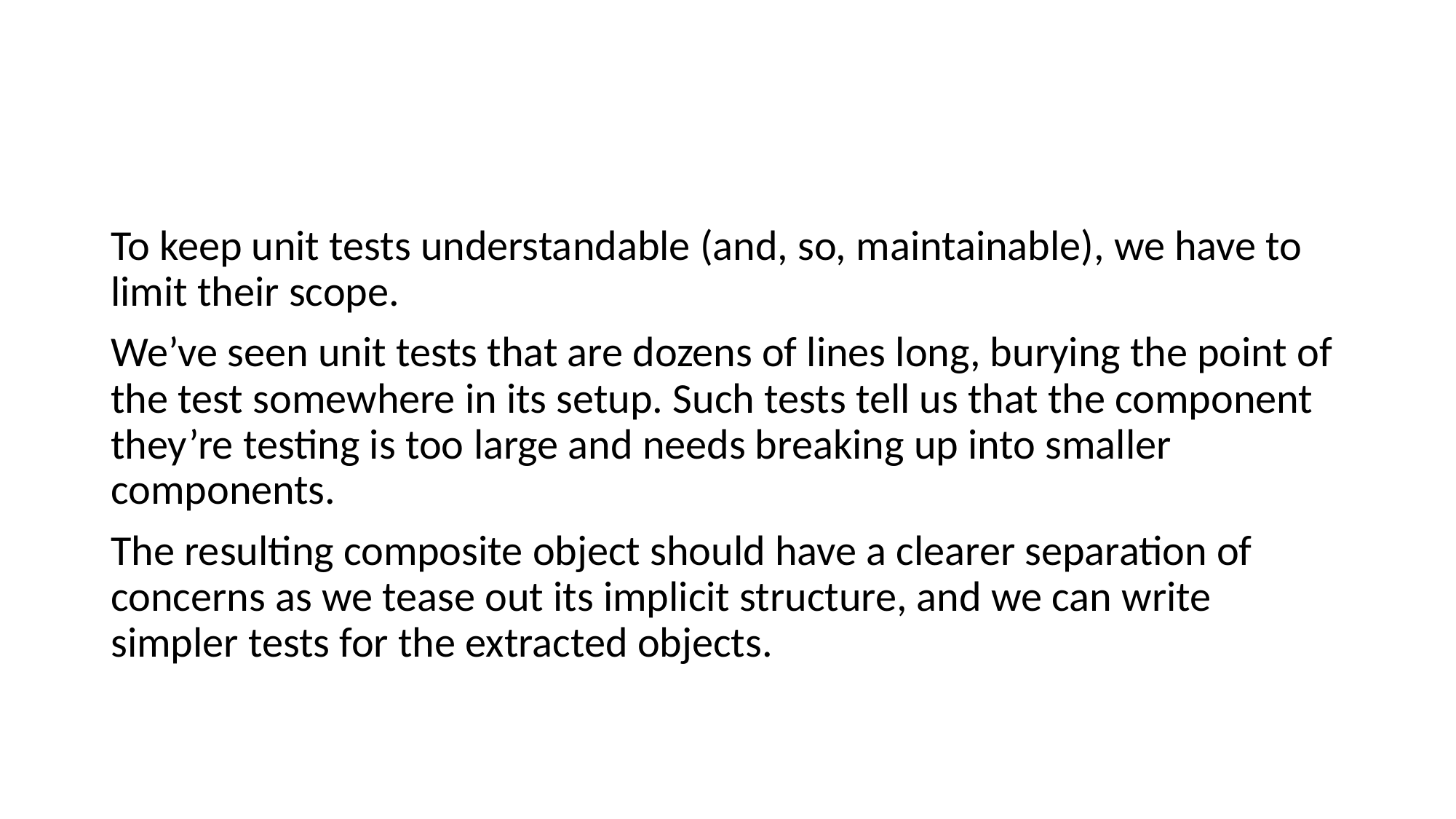

#
To keep unit tests understandable (and, so, maintainable), we have to limit their scope.
We’ve seen unit tests that are dozens of lines long, burying the point of the test somewhere in its setup. Such tests tell us that the component they’re testing is too large and needs breaking up into smaller components.
The resulting composite object should have a clearer separation of concerns as we tease out its implicit structure, and we can write simpler tests for the extracted objects.